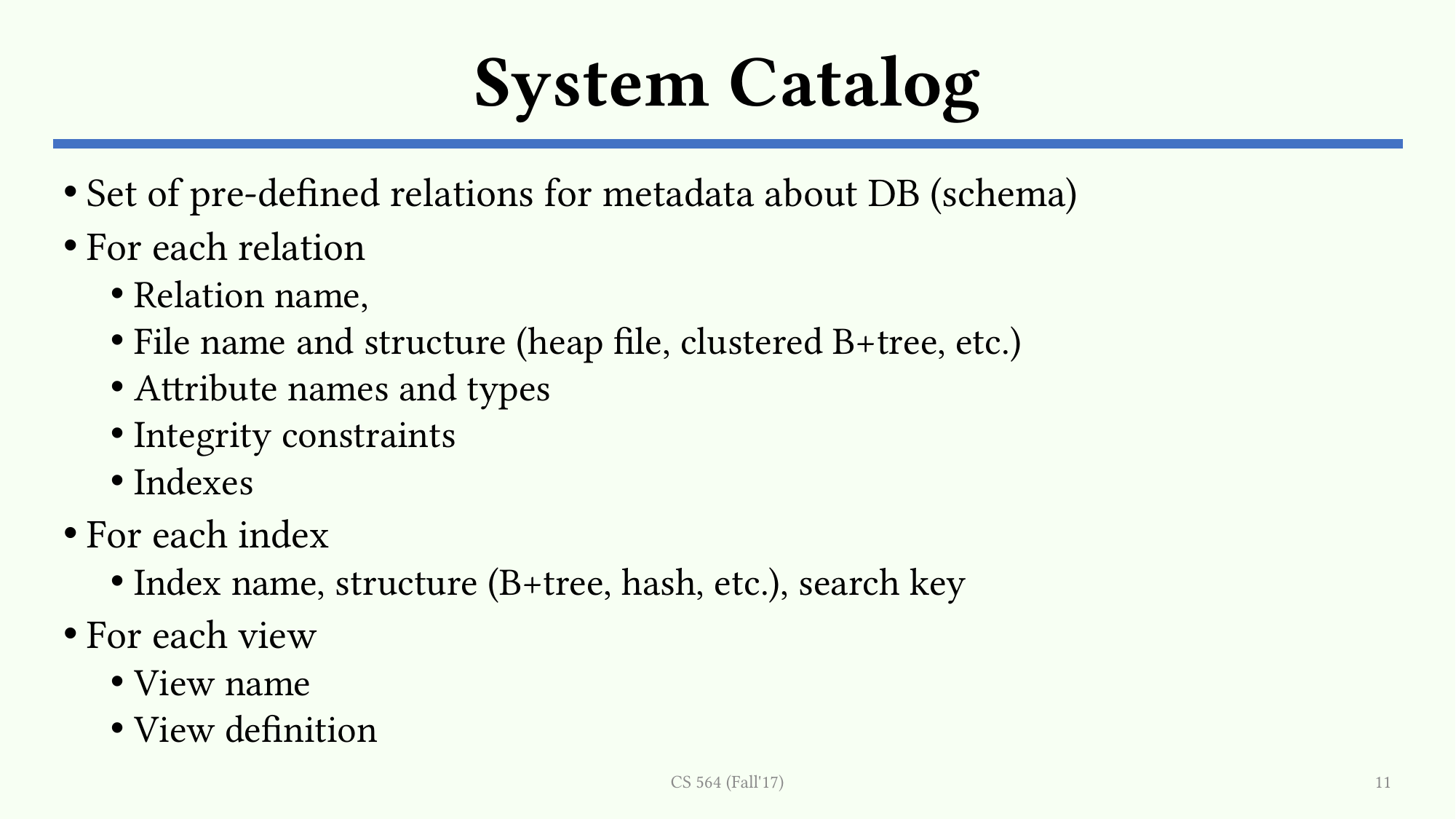

# System Catalog
Set of pre-defined relations for metadata about DB (schema)
For each relation
Relation name,
File name and structure (heap file, clustered B+tree, etc.)
Attribute names and types
Integrity constraints
Indexes
For each index
Index name, structure (B+tree, hash, etc.), search key
For each view
View name
View definition
CS 564 (Fall'17)
11